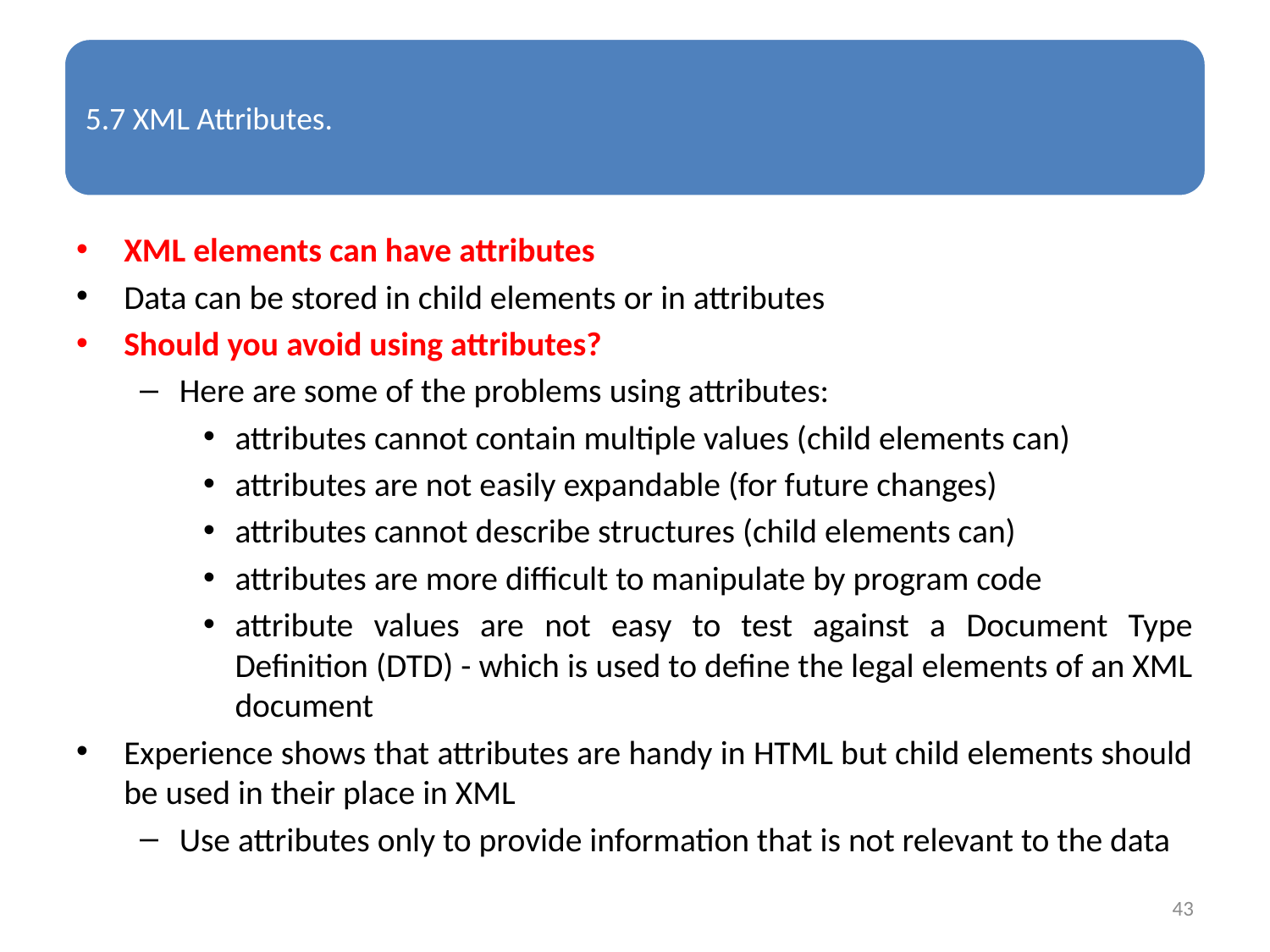

5.7 XML Attributes.
XML elements can have attributes
Data can be stored in child elements or in attributes
Should you avoid using attributes?
Here are some of the problems using attributes:
attributes cannot contain multiple values (child elements can)
attributes are not easily expandable (for future changes)
attributes cannot describe structures (child elements can)
attributes are more difficult to manipulate by program code
attribute values are not easy to test against a Document Type Definition (DTD) - which is used to define the legal elements of an XML document
Experience shows that attributes are handy in HTML but child elements should be used in their place in XML
Use attributes only to provide information that is not relevant to the data

43